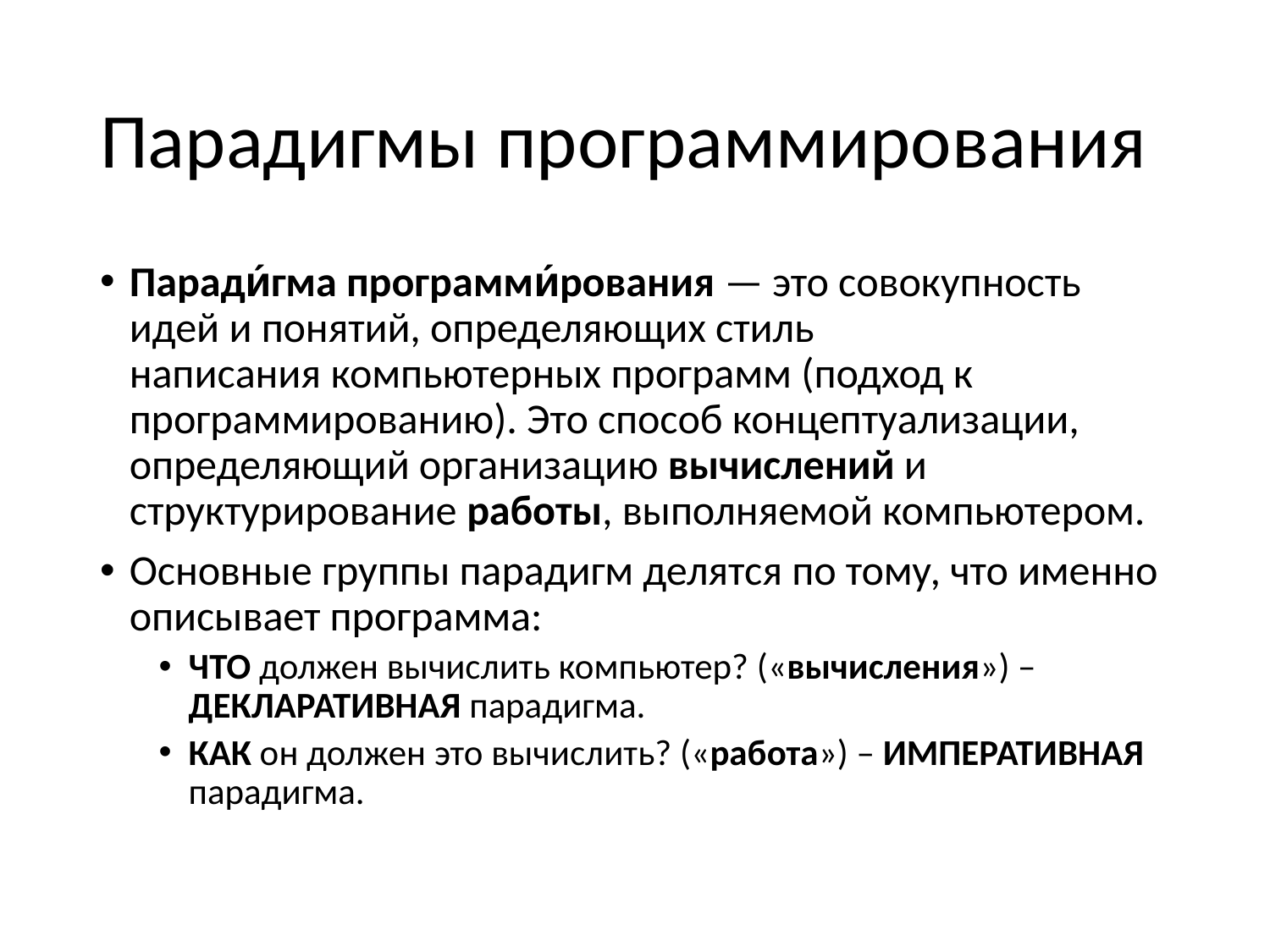

# Парадигмы программирования
Паради́гма программи́рования — это совокупность идей и понятий, определяющих стиль написания компьютерных программ (подход к программированию). Это способ концептуализации, определяющий организацию вычислений и структурирование работы, выполняемой компьютером.
Основные группы парадигм делятся по тому, что именно описывает программа:
ЧТО должен вычислить компьютер? («вычисления») – ДЕКЛАРАТИВНАЯ парадигма.
КАК он должен это вычислить? («работа») – ИМПЕРАТИВНАЯ парадигма.